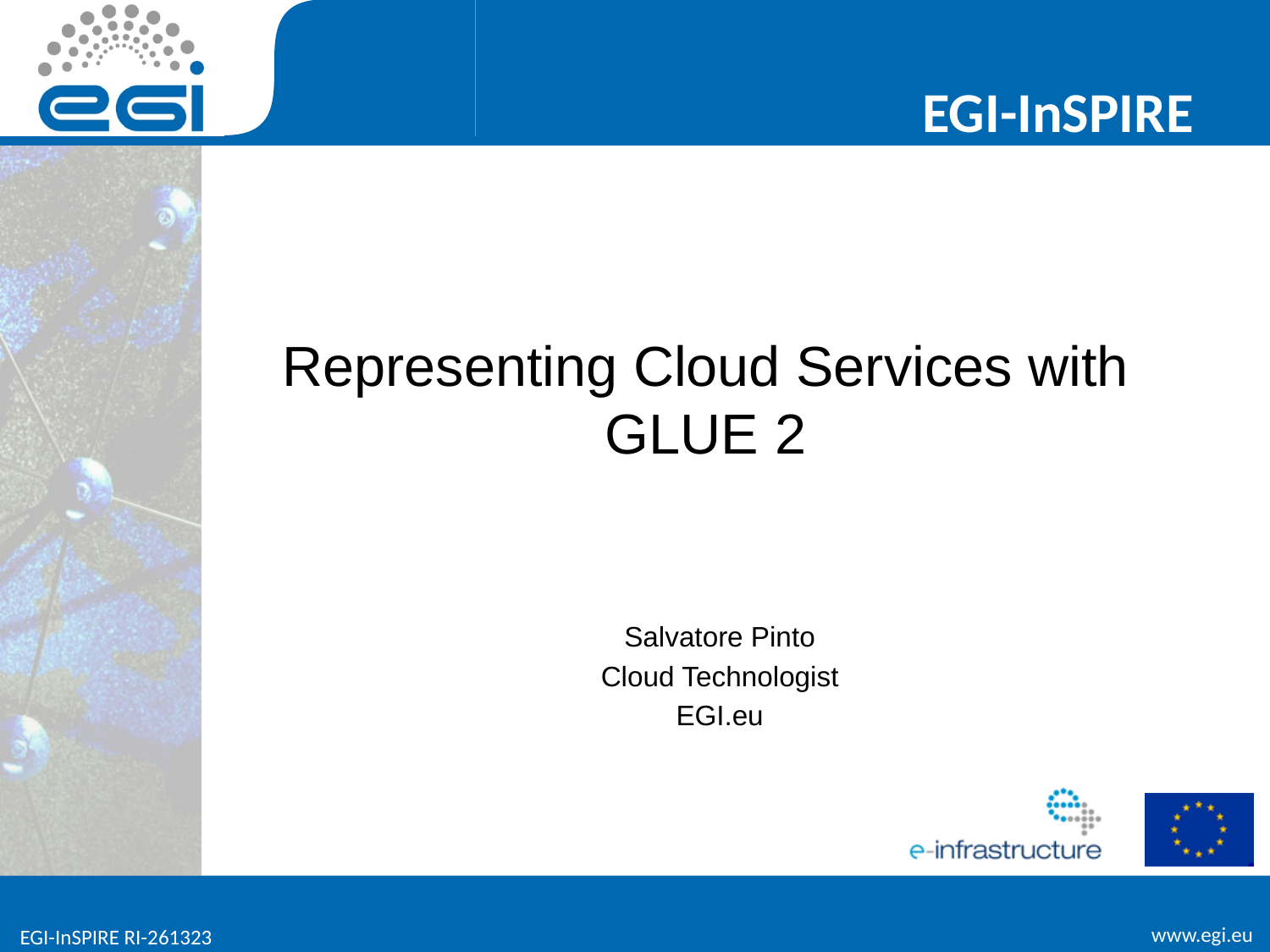

# Representing Cloud Services with GLUE 2
Salvatore Pinto
Cloud Technologist
EGI.eu